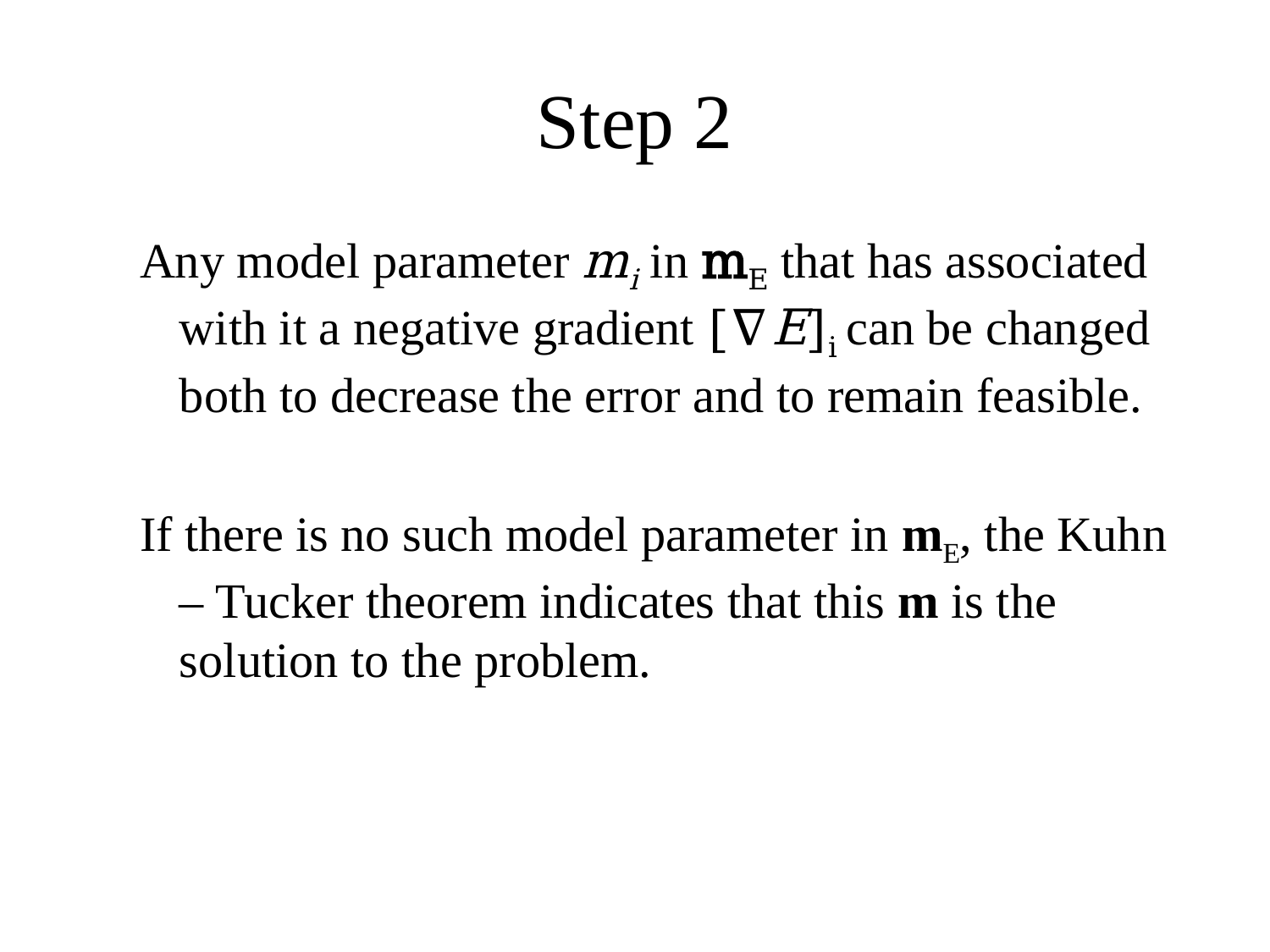

# Step 2
Any model parameter mi in mE that has associated with it a negative gradient [∇E]i can be changed both to decrease the error and to remain feasible.

If there is no such model parameter in mE, the Kuhn – Tucker theorem indicates that this m is the solution to the problem.